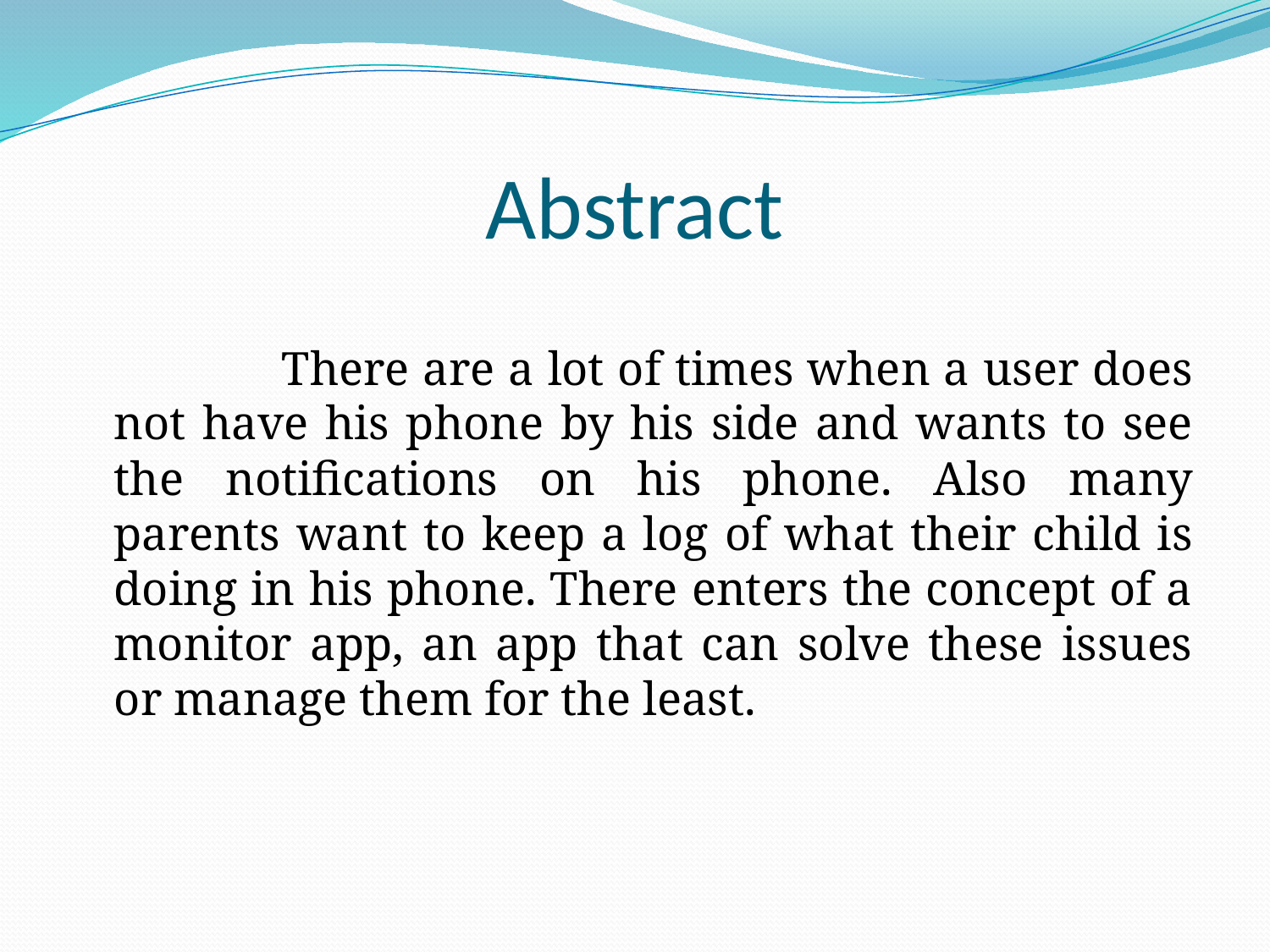

# Abstract

		   There are a lot of times when a user does not have his phone by his side and wants to see the notifications on his phone. Also many parents want to keep a log of what their child is doing in his phone. There enters the concept of a monitor app, an app that can solve these issues or manage them for the least.